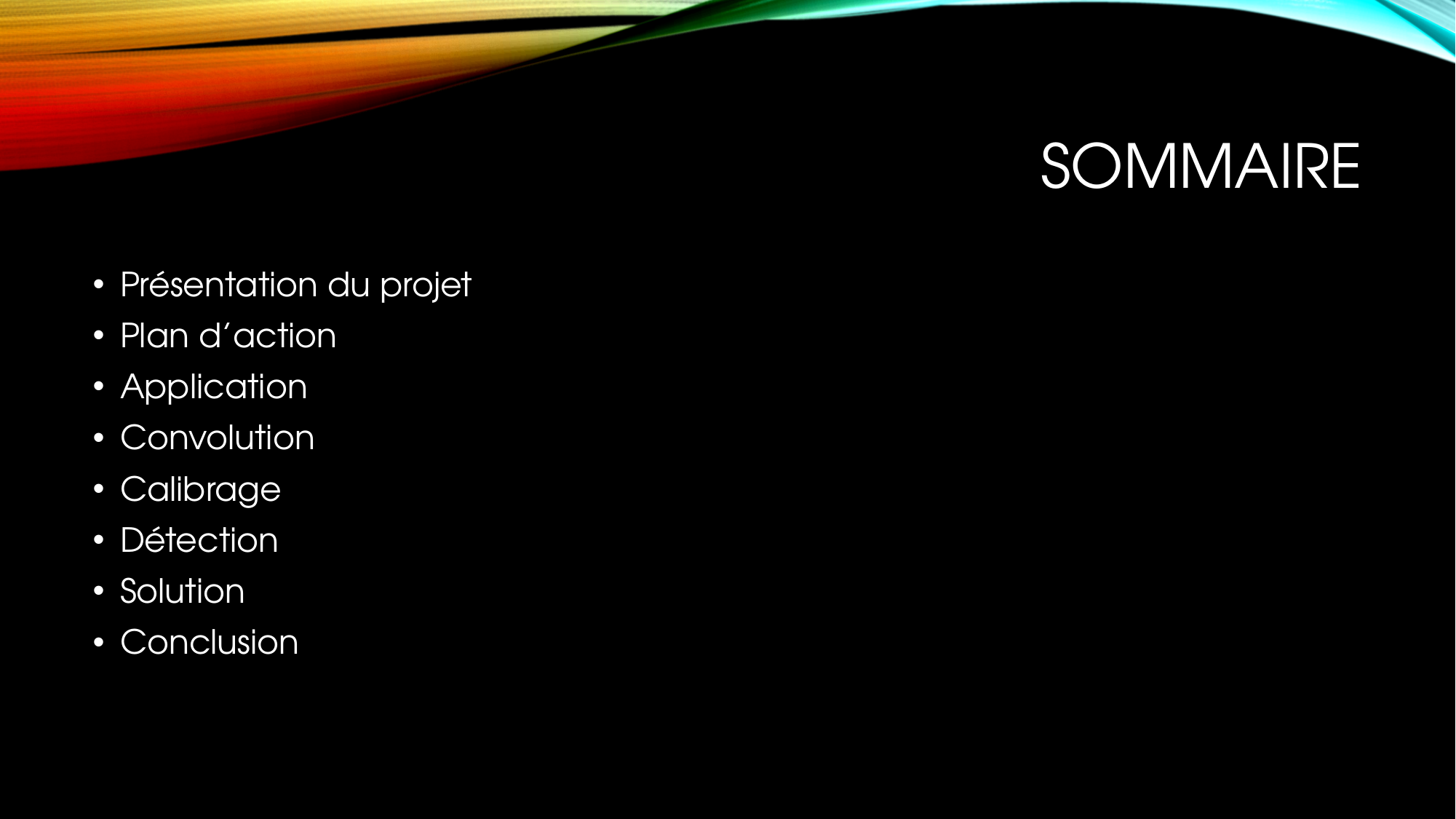

# Sommaire
Présentation du projet
Plan d’action
Application
Convolution
Calibrage
Détection
Solution
Conclusion